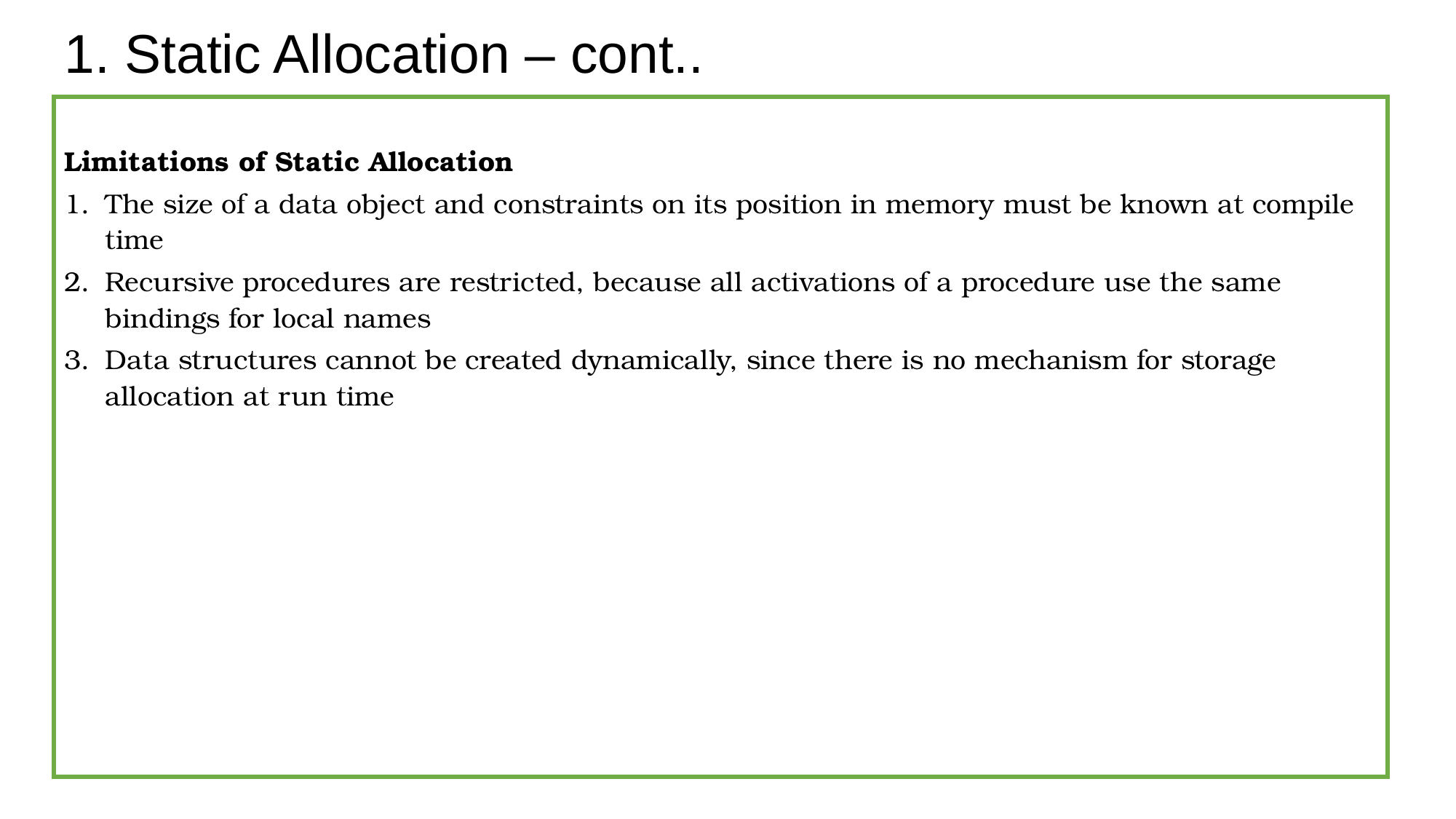

# 1. Static Allocation – cont..

Limitations of Static Allocation
The size of a data object and constraints on its position in memory must be known at compile time
Recursive procedures are restricted, because all activations of a procedure use the same bindings for local names
Data structures cannot be created dynamically, since there is no mechanism for storage allocation at run time